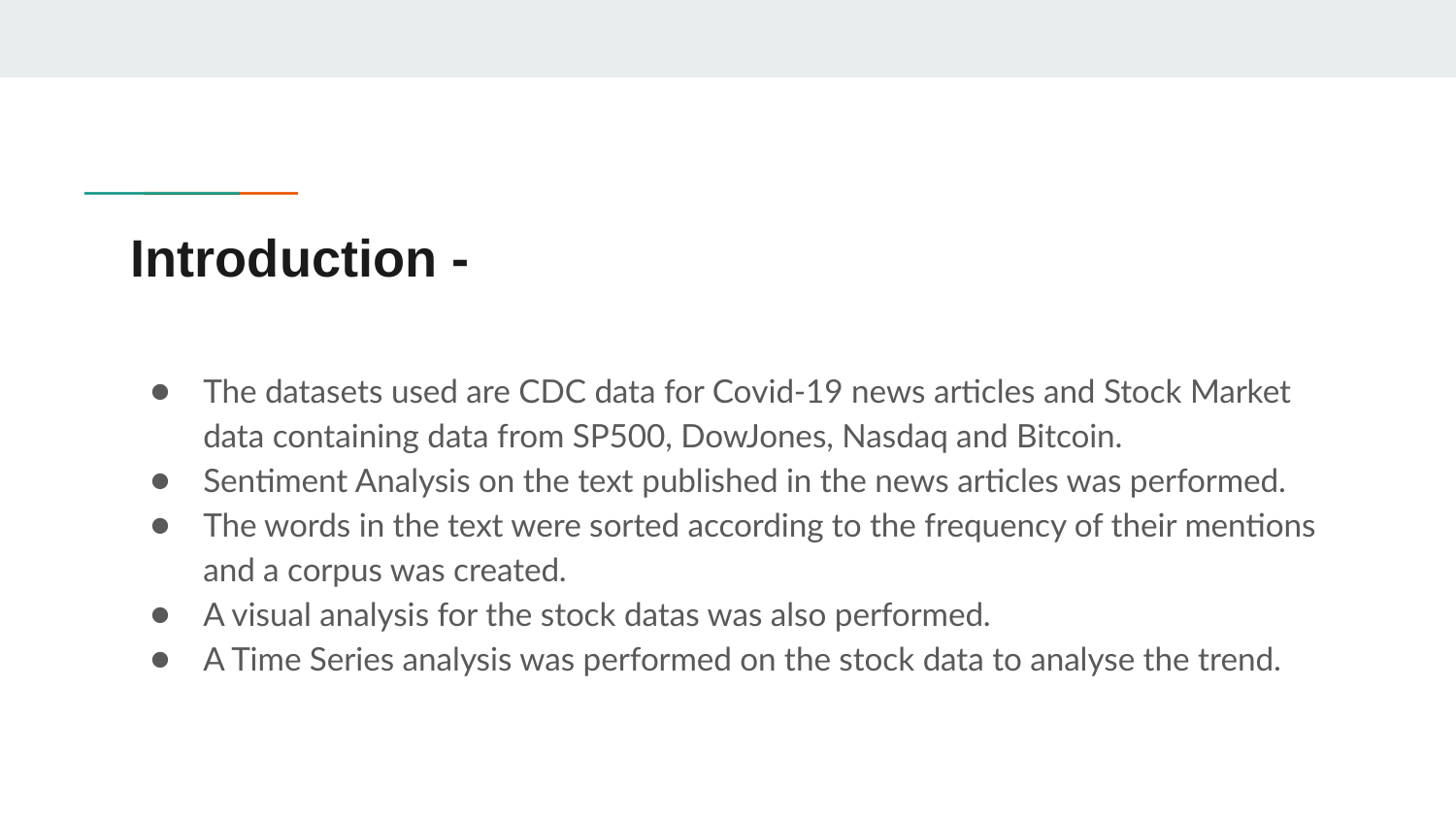

# Introduction -

The datasets used are CDC data for Covid-19 news articles and Stock Market data containing data from SP500, DowJones, Nasdaq and Bitcoin.
Sentiment Analysis on the text published in the news articles was performed.
The words in the text were sorted according to the frequency of their mentions and a corpus was created.
A visual analysis for the stock datas was also performed.
A Time Series analysis was performed on the stock data to analyse the trend.